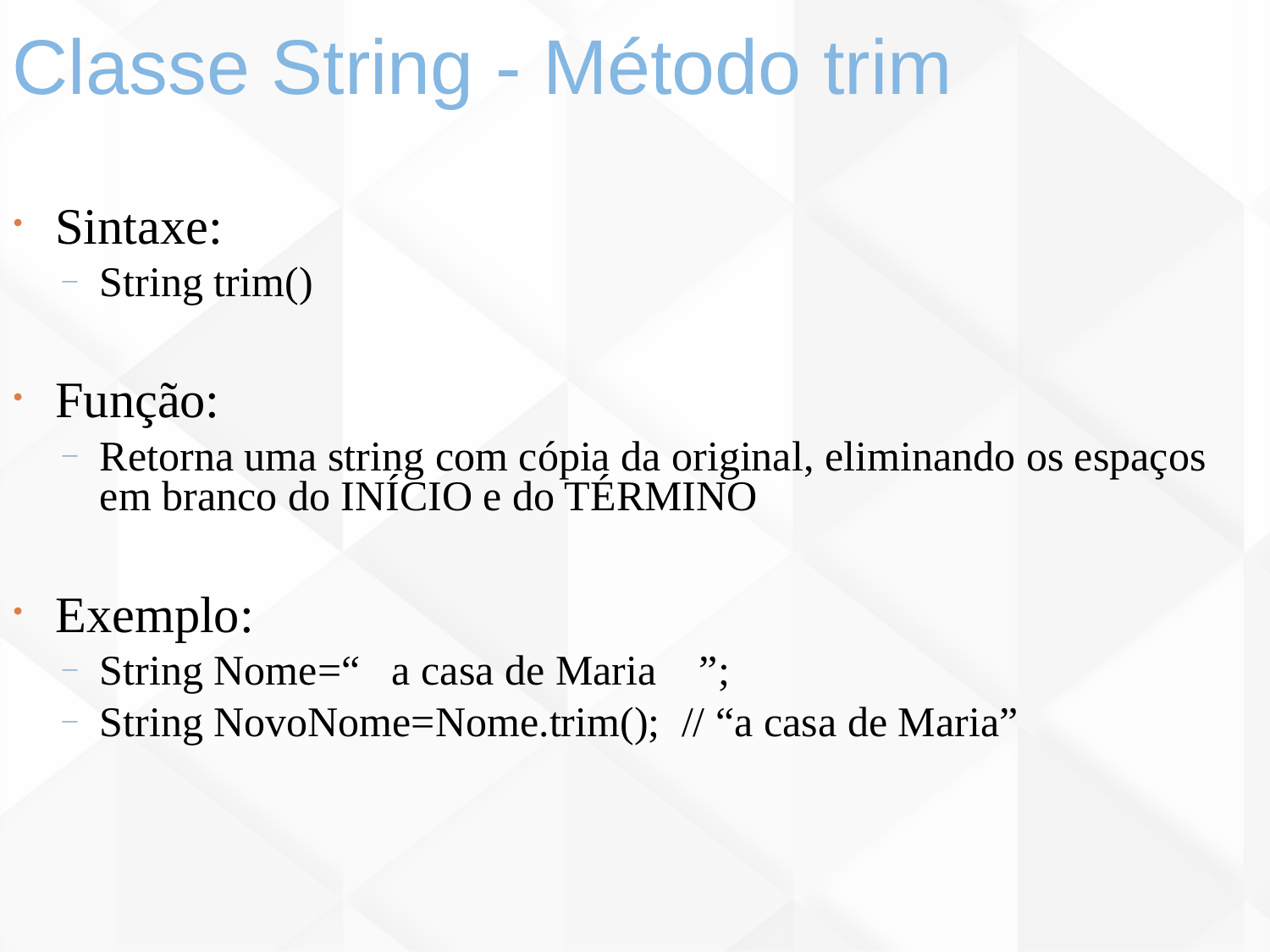

Classe String - Método trim
159
Sintaxe:
String trim()

Função:
Retorna uma string com cópia da original, eliminando os espaços em branco do INÍCIO e do TÉRMINO

Exemplo:
String Nome=“   a casa de Maria    ”;
String NovoNome=Nome.trim();  // “a casa de Maria”